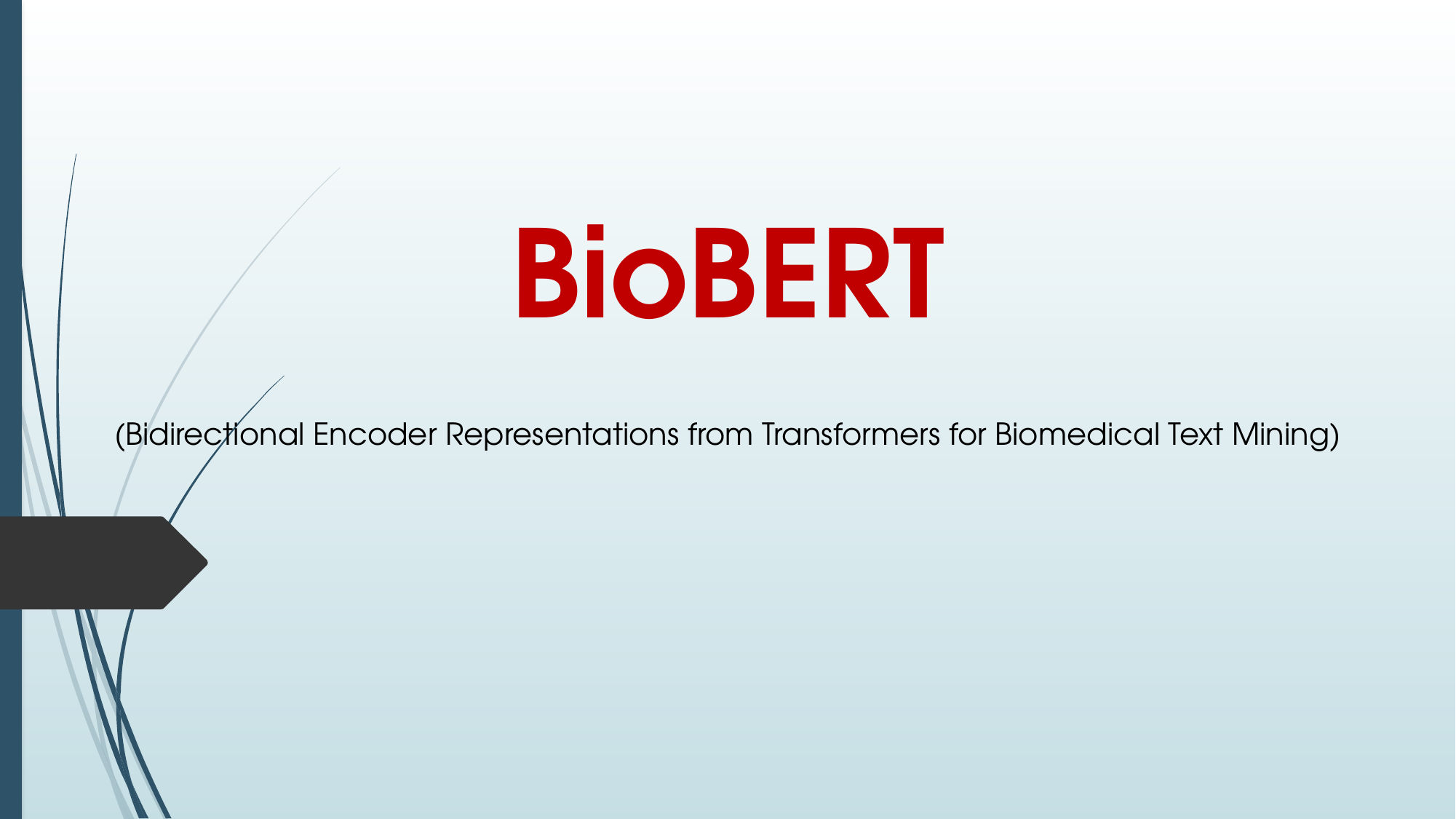

BioBERT
(Bidirectional Encoder Representations from Transformers for Biomedical Text Mining)